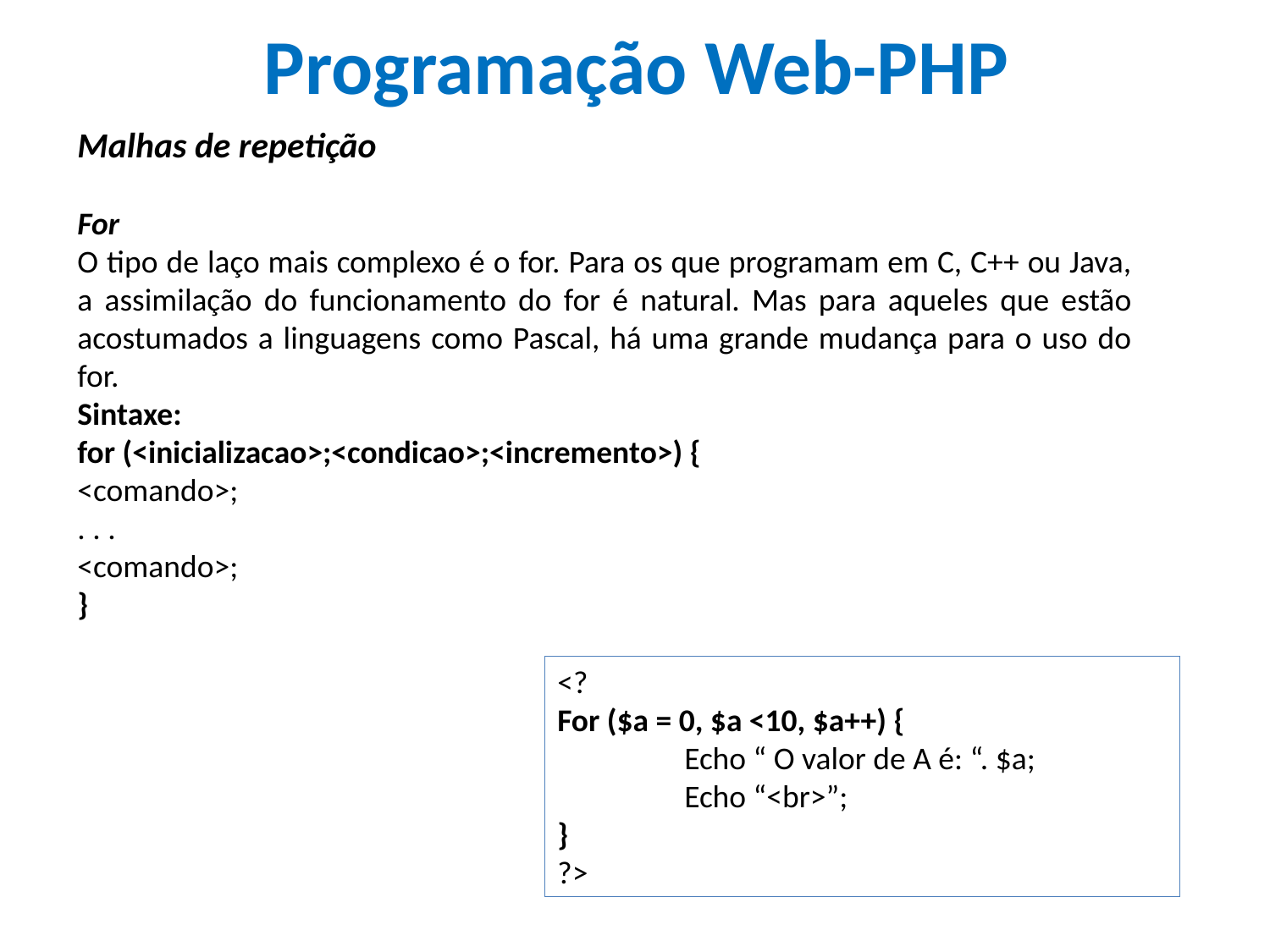

# Programação Web-PHP
Malhas de repetição

For
O tipo de laço mais complexo é o for. Para os que programam em C, C++ ou Java, a assimilação do funcionamento do for é natural. Mas para aqueles que estão acostumados a linguagens como Pascal, há uma grande mudança para o uso do for.
Sintaxe:
for (<inicializacao>;<condicao>;<incremento>) {
<comando>;
. . .
<comando>;
}
<?
For ($a = 0, $a <10, $a++) {
	Echo “ O valor de A é: “. $a;
	Echo “<br>”;
}
?>